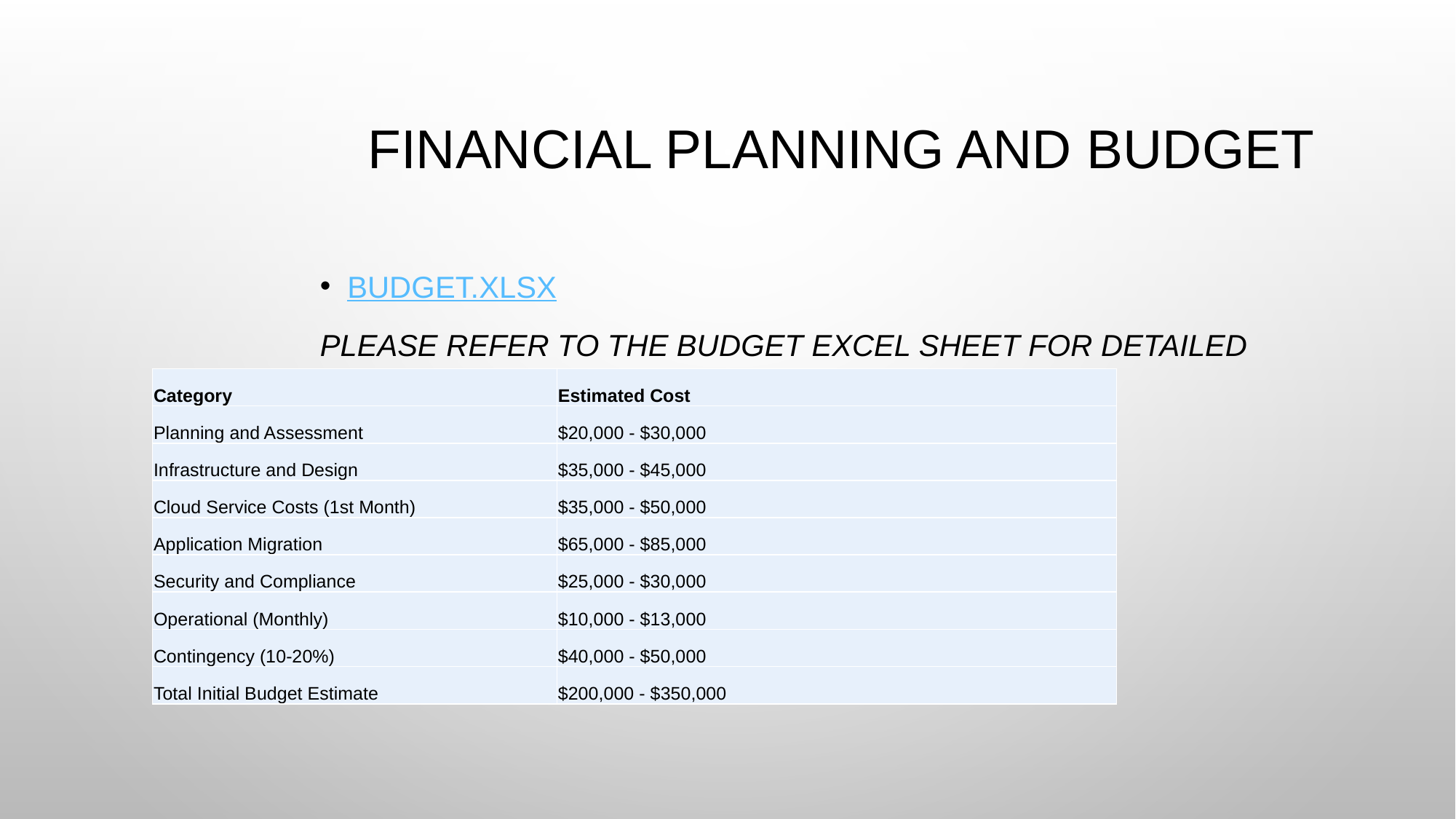

# Financial Planning and Budget
Budget.xlsx
Please refer to the budget excel sheet for detailed explanation

| Category | Estimated Cost |
| --- | --- |
| Planning and Assessment | $20,000 - $30,000 |
| Infrastructure and Design | $35,000 - $45,000 |
| Cloud Service Costs (1st Month) | $35,000 - $50,000 |
| Application Migration | $65,000 - $85,000 |
| Security and Compliance | $25,000 - $30,000 |
| Operational (Monthly) | $10,000 - $13,000 |
| Contingency (10-20%) | $40,000 - $50,000 |
| Total Initial Budget Estimate | $200,000 - $350,000 |